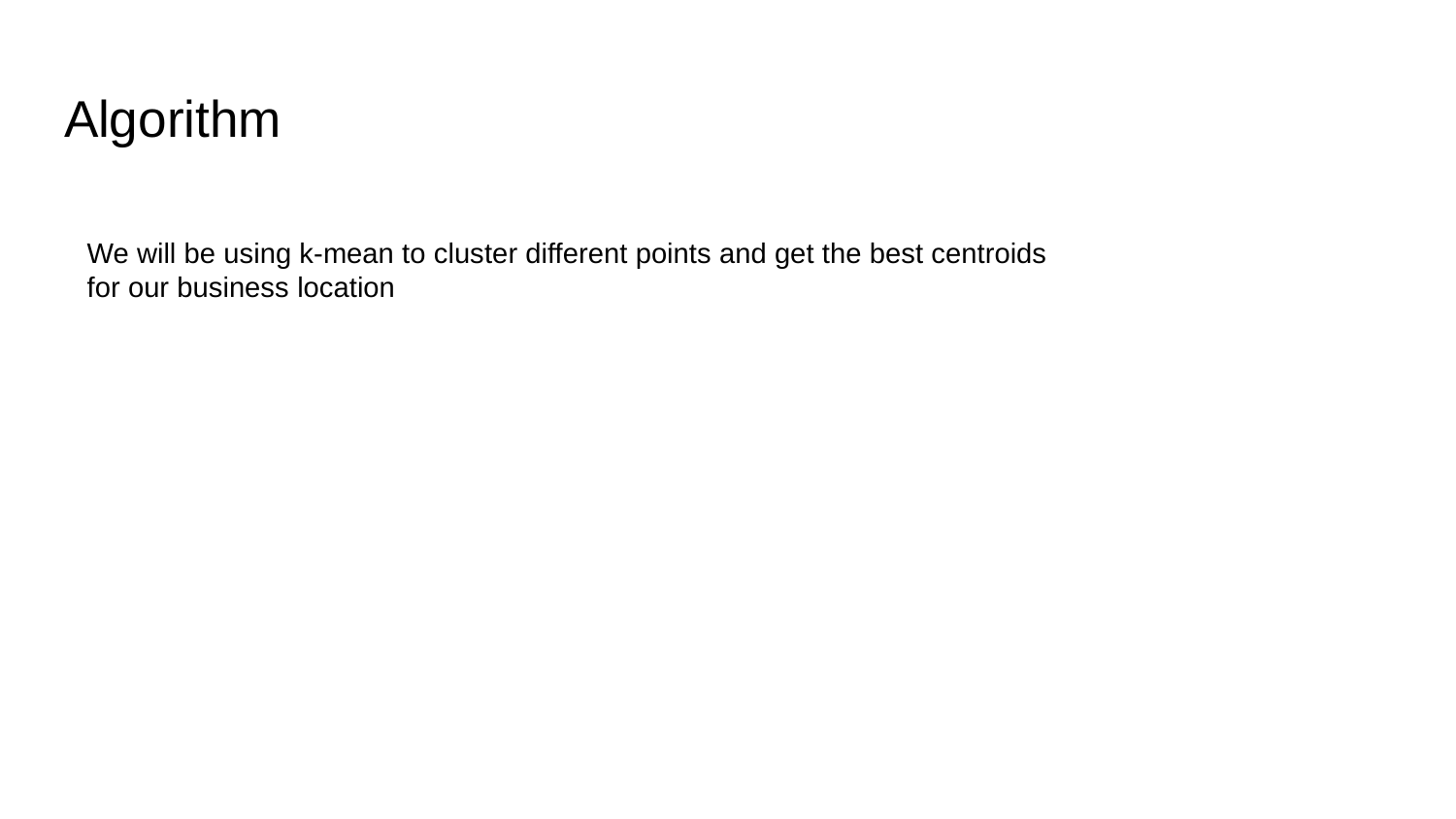

# Algorithm
We will be using k-mean to cluster different points and get the best centroids for our business location